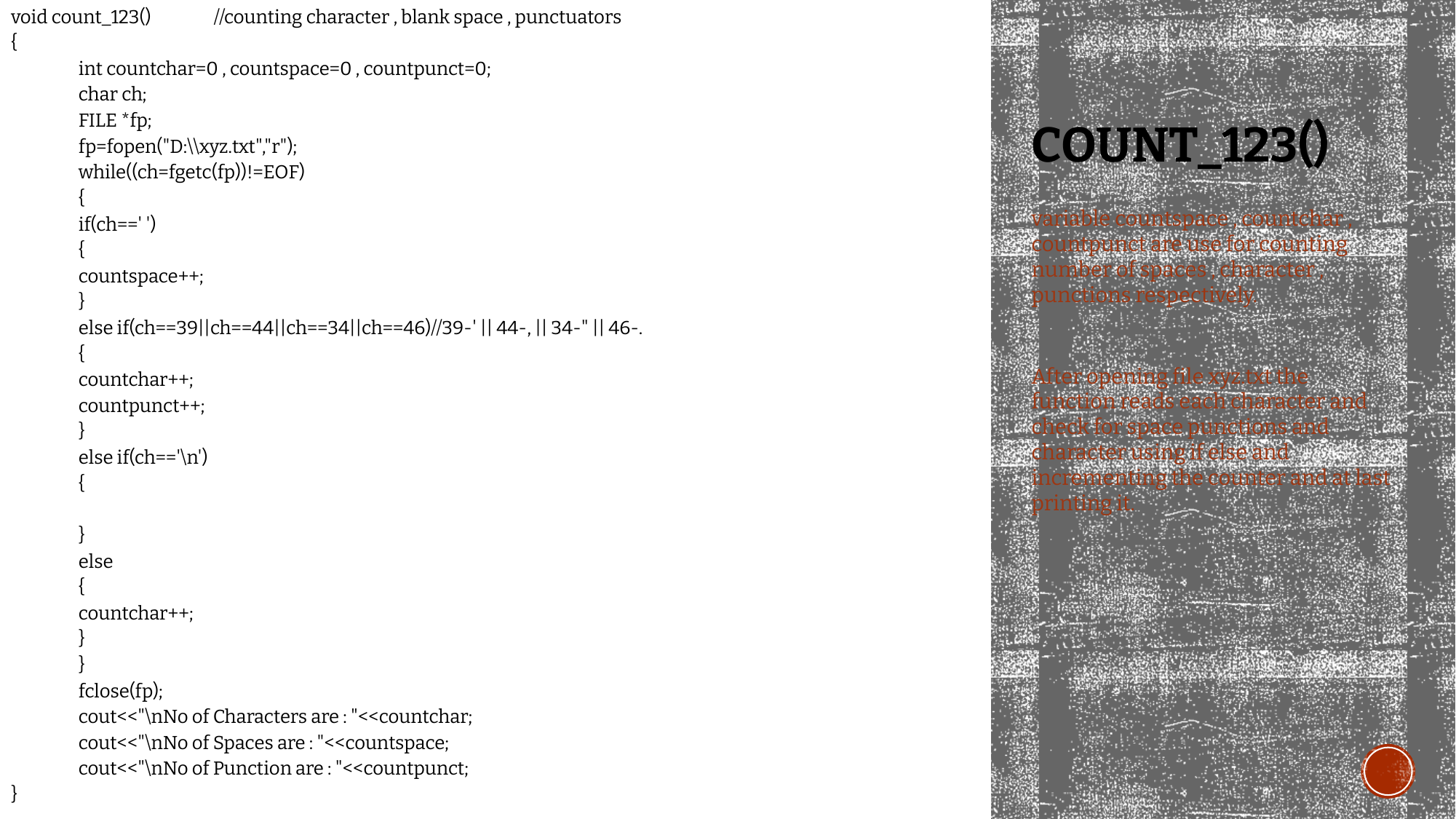

void count_123()	//counting character , blank space , punctuators
{
	int countchar=0 , countspace=0 , countpunct=0;
	char ch;
	FILE *fp;
	fp=fopen("D:\\xyz.txt","r");
	while((ch=fgetc(fp))!=EOF)
	{
		if(ch==' ')
		{
			countspace++;
		}
		else if(ch==39||ch==44||ch==34||ch==46)//39-' || 44-, || 34-" || 46-.
		{
			countchar++;
			countpunct++;
		}
		else if(ch=='\n')
		{

		}
		else
		{
			countchar++;
		}
	}
	fclose(fp);
	cout<<"\nNo of Characters are : "<<countchar;
	cout<<"\nNo of Spaces are : "<<countspace;
	cout<<"\nNo of Punction are : "<<countpunct;
}
# Count_123()
variable countspace , countchar , countpunct are use for counting number of spaces , character ,  punctions respectively.

After opening file xyz.txt the function reads each character and check for space punctions and character using if else and incrementing the counter and at last printing it.